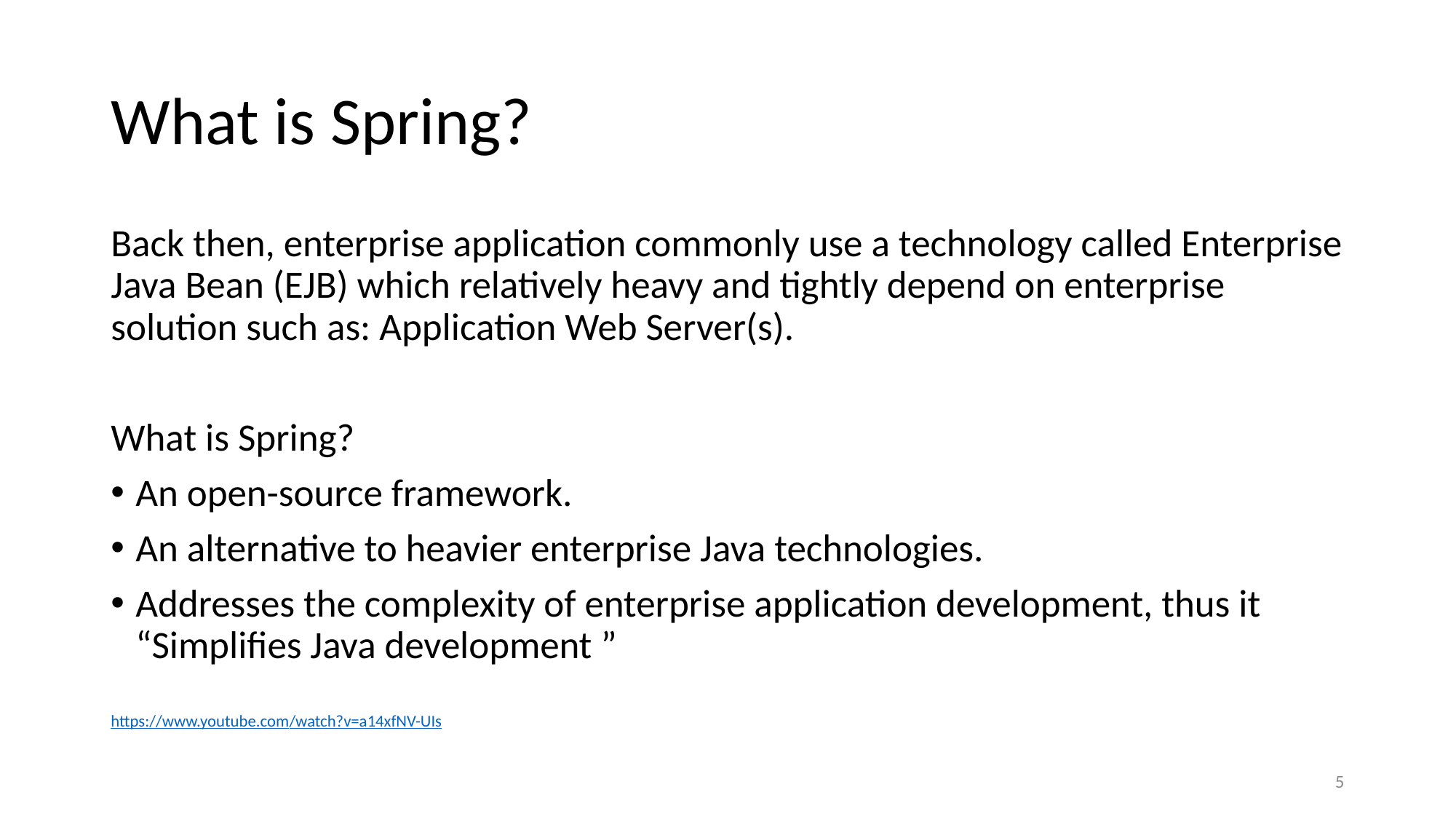

# What is Spring?
Back then, enterprise application commonly use a technology called Enterprise Java Bean (EJB) which relatively heavy and tightly depend on enterprise solution such as: Application Web Server(s).

What is Spring?
An open-source framework.
An alternative to heavier enterprise Java technologies.
Addresses the complexity of enterprise application development, thus it “Simplifies Java development ”

https://www.youtube.com/watch?v=a14xfNV-UIs
5